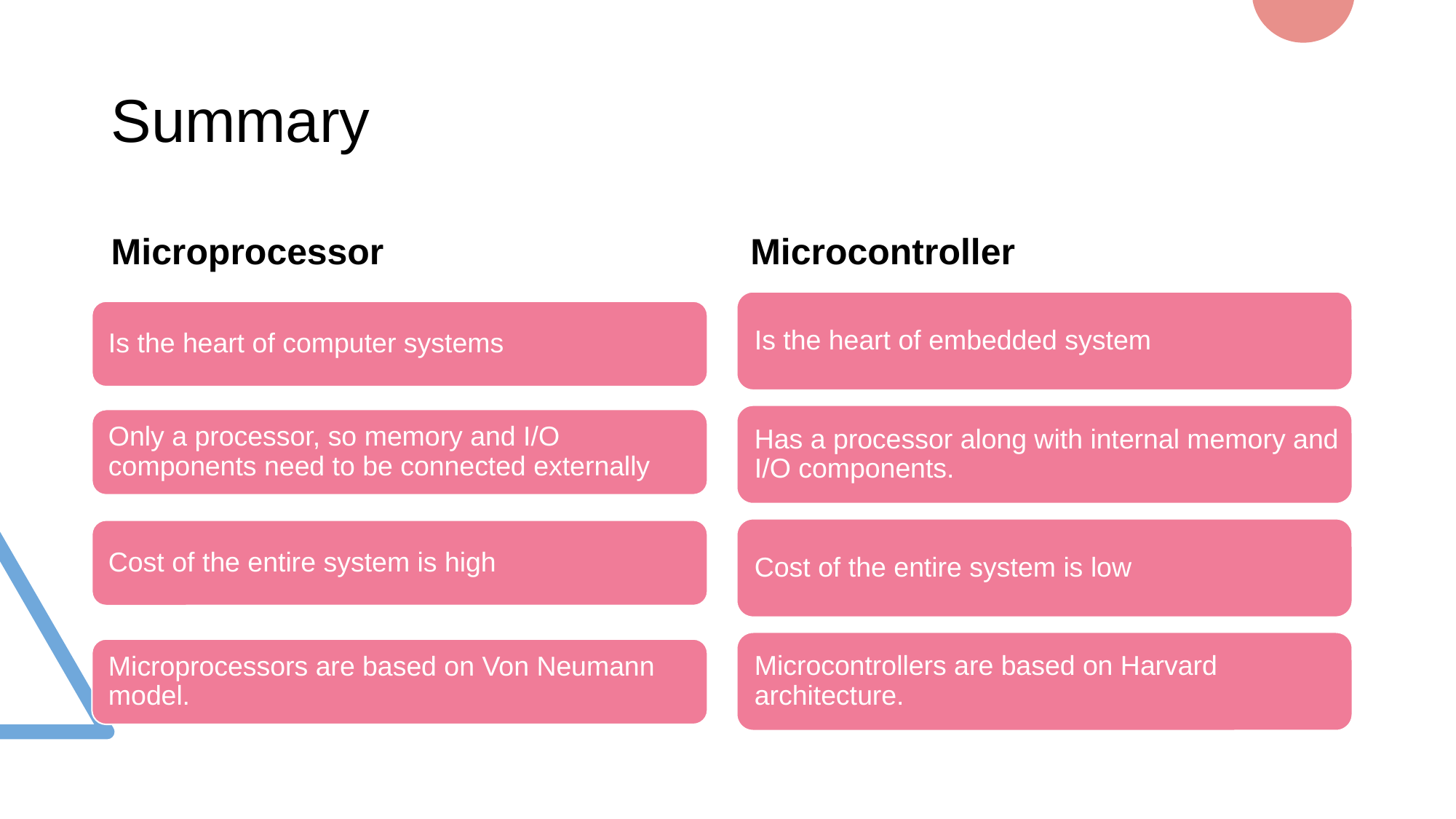

# Summary
Microprocessor
Microcontroller
Is the heart of embedded system
Has a processor along with internal memory and I/O components.
Cost of the entire system is low
Microcontrollers are based on Harvard architecture.
Is the heart of computer systems
Only a processor, so memory and I/O components need to be connected externally
Cost of the entire system is high
Microprocessors are based on Von Neumann model.